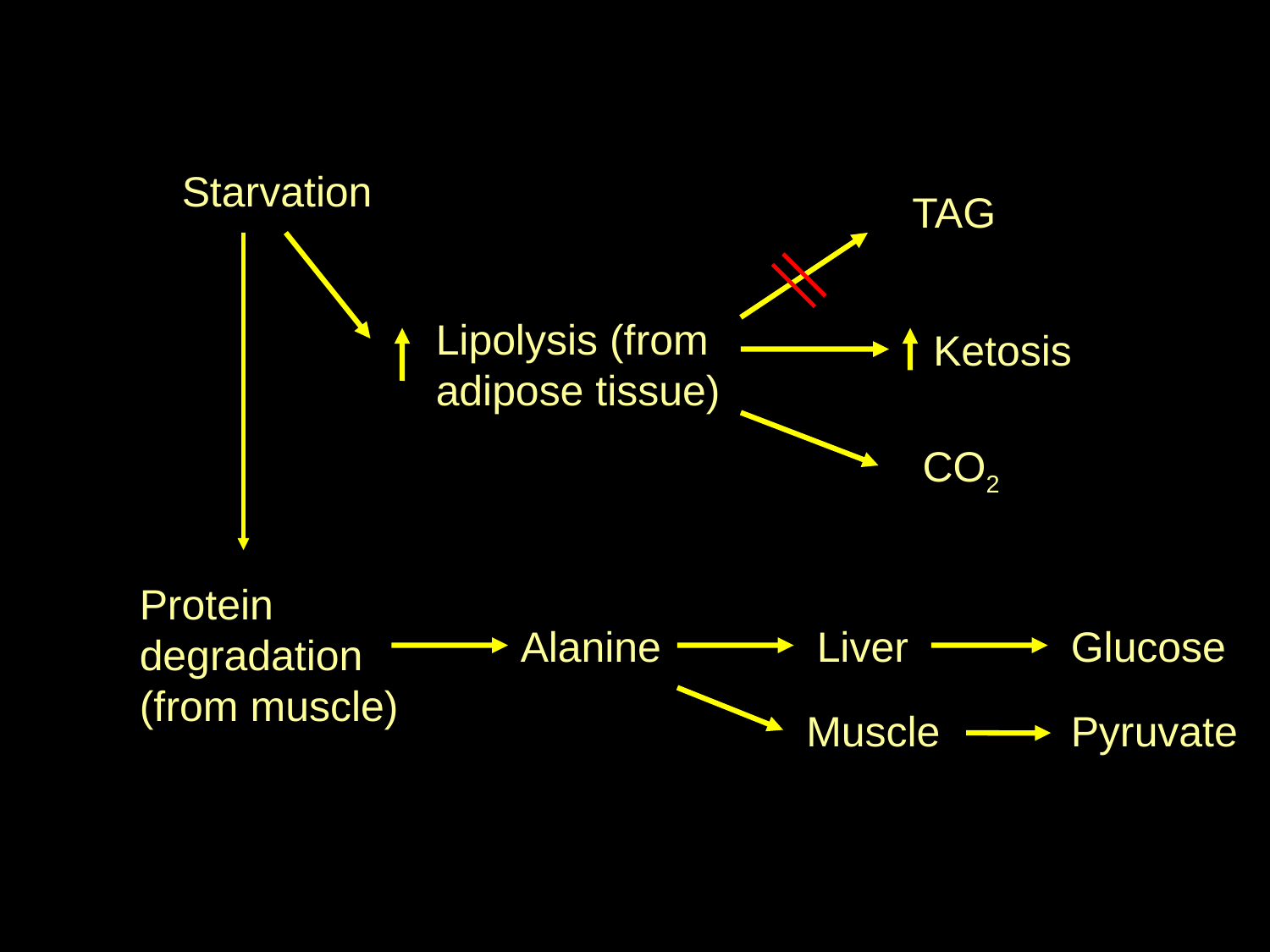

Starvation
TAG

Lipolysis (from adipose tissue)
Ketosis

CO2
Protein degradation (from muscle)
Alanine
Liver
Glucose

Muscle
Pyruvate